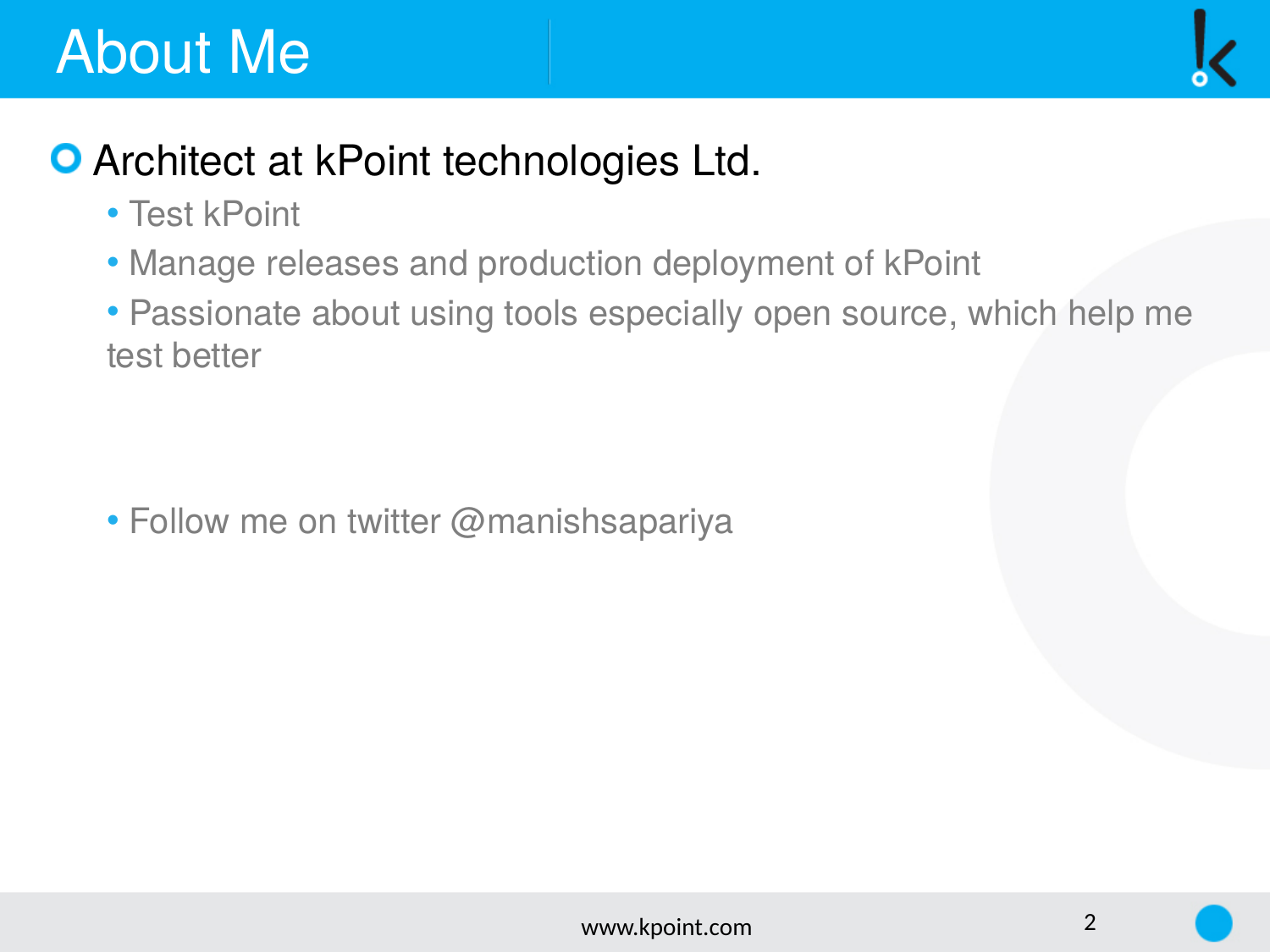

About Me
 Architect at kPoint technologies Ltd.
 Test kPoint
 Manage releases and production deployment of kPoint
 Passionate about using tools especially open source, which help me test better

 Follow me on twitter @manishsapariya

www.kpoint.com
2